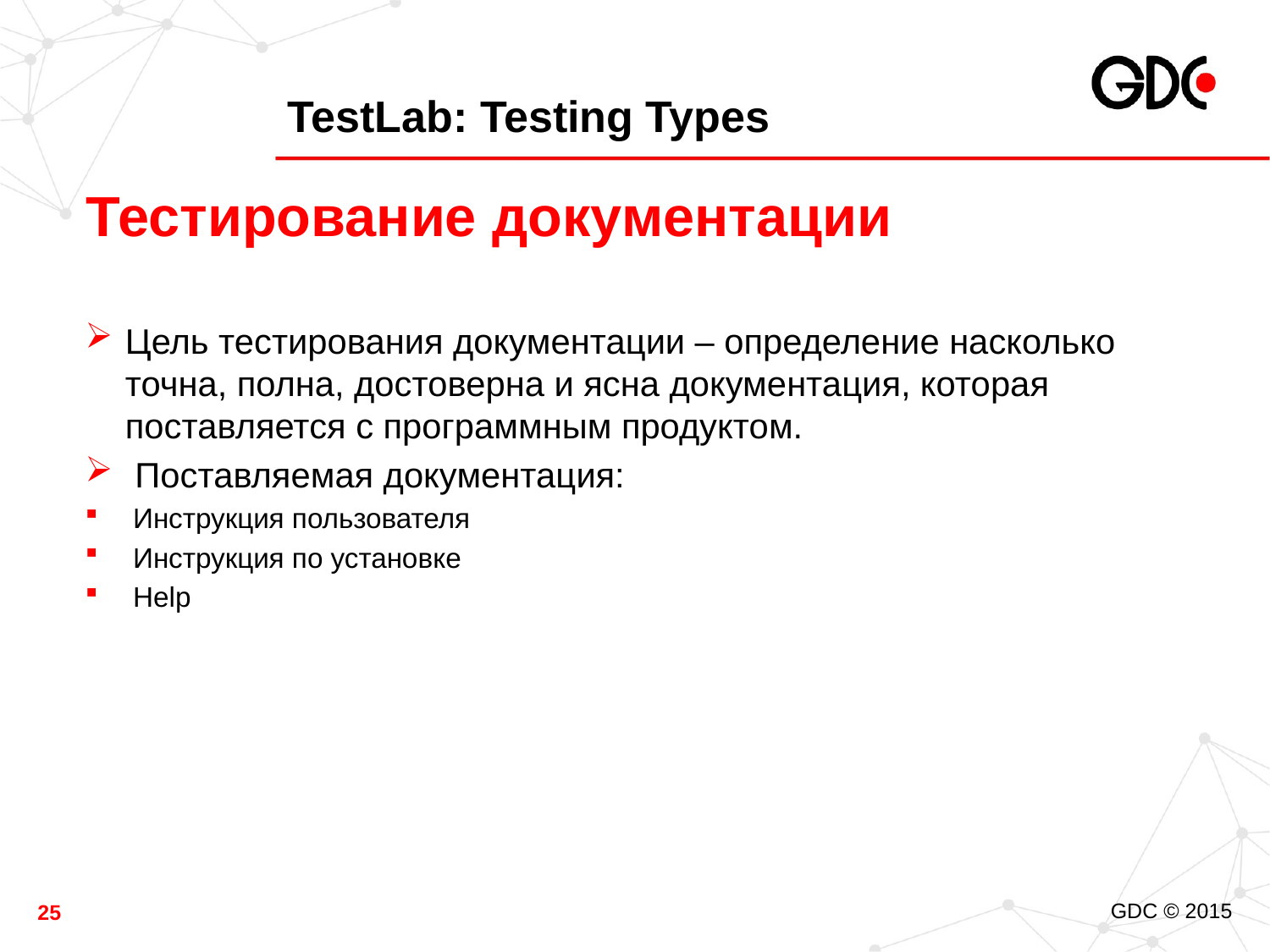

# TestLab: Testing Types
  Тестирование документации

Цель тестирования документации – определение насколько точна, полна, достоверна и ясна документация, которая поставляется с программным продуктом.
 Поставляемая документация:
 Инструкция пользователя
 Инструкция по установке
 Help